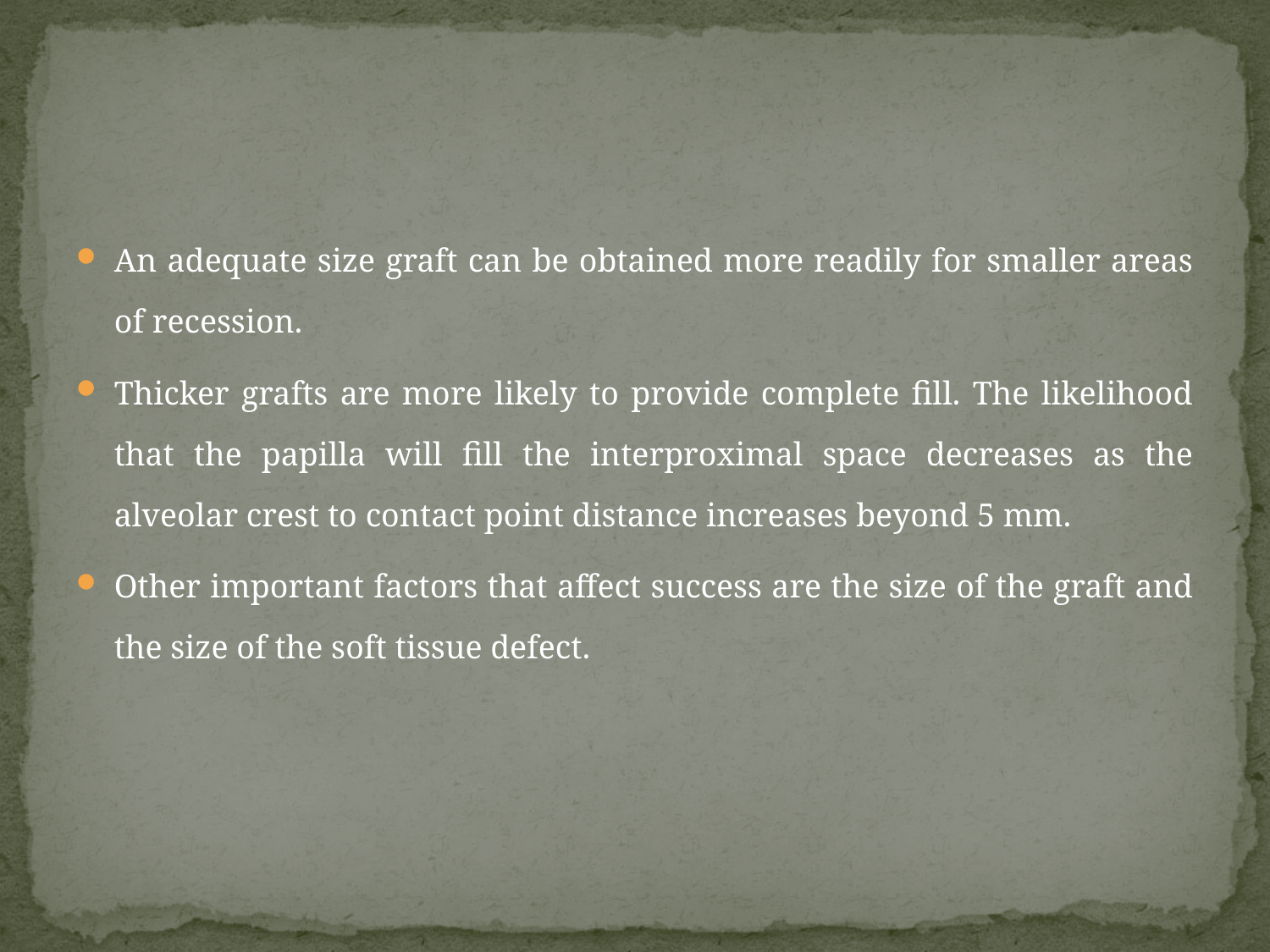

#
An adequate size graft can be obtained more readily for smaller areas of recession.
Thicker grafts are more likely to provide complete fill. The likelihood that the papilla will fill the interproximal space decreases as the alveolar crest to contact point distance increases beyond 5 mm.
Other important factors that affect success are the size of the graft and the size of the soft tissue defect.